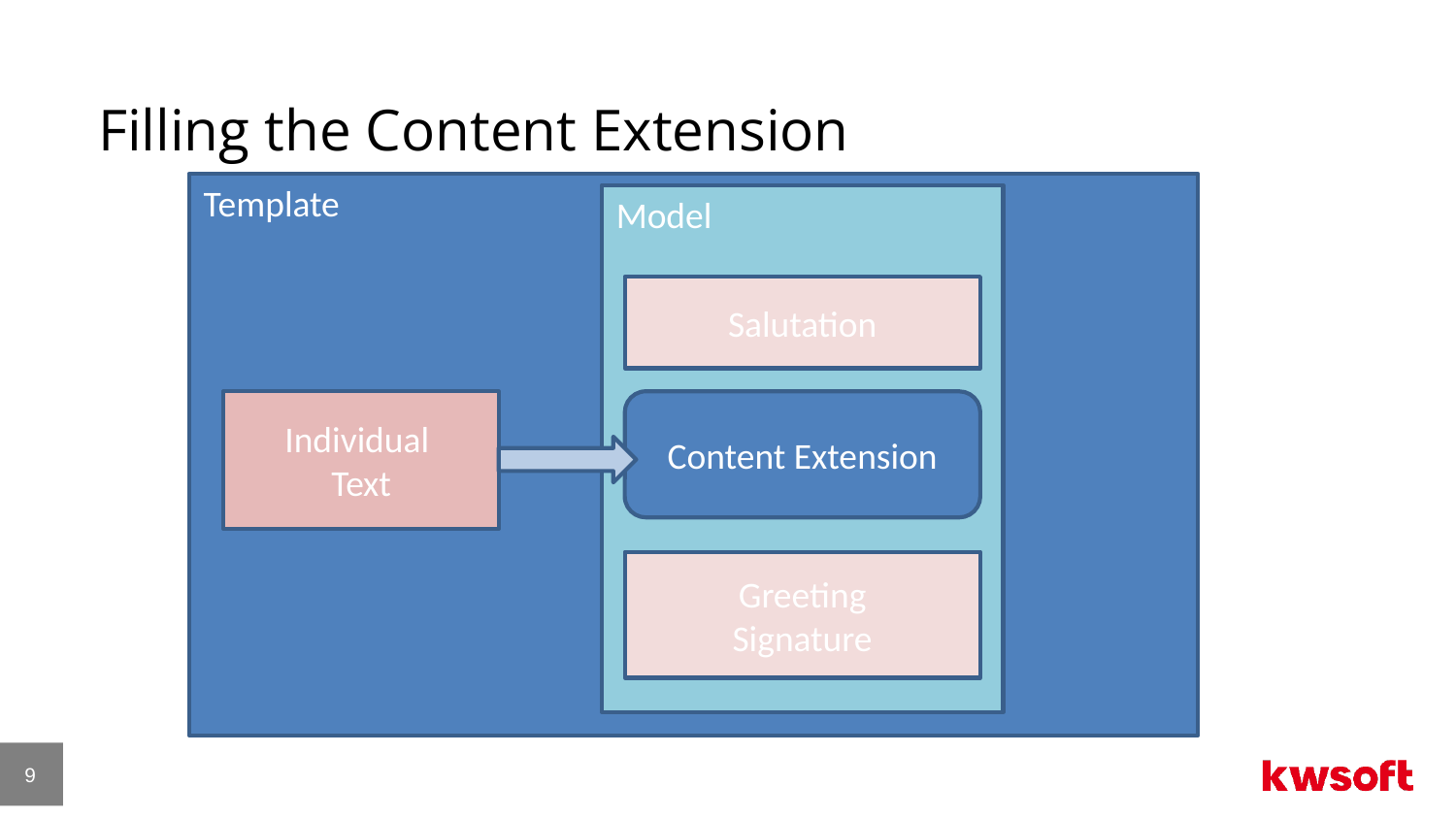

# Filling the Content Extension
Template
Model
Salutation
Individual
Text
Content Extension

Greeting
Signature